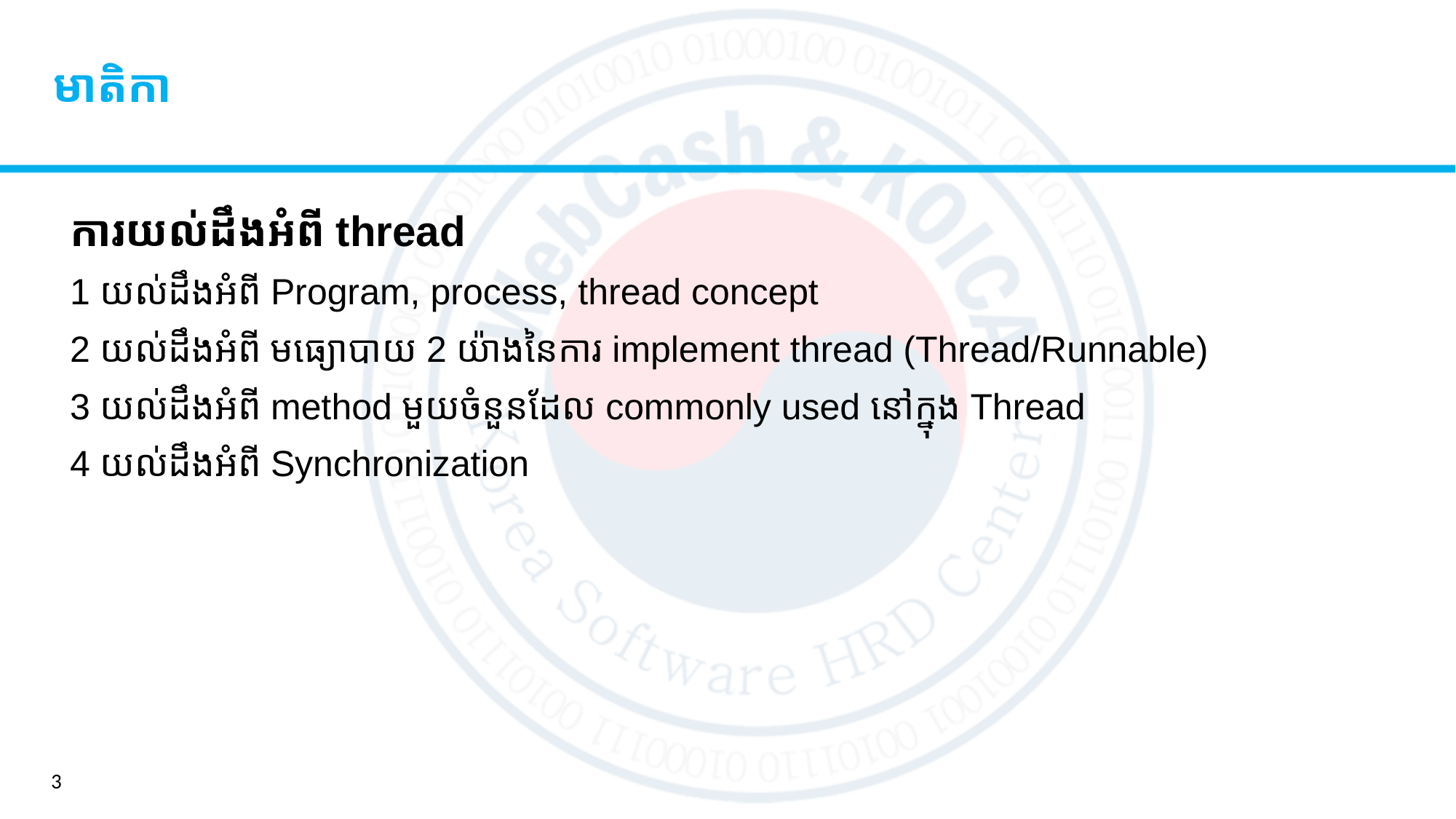

# មាតិកា
ការយល់ដឹងអំពី thread
1 យល់ដឹងអំពី Program, process, thread concept
2 យល់ដឹងអំពី មធ្យោបាយ​ 2 យ៉ាងនៃការ​ implement thread (Thread/Runnable)
3 យល់ដឹងអំពី​ method មួយចំនួនដែល commonly used នៅក្នុង​ Thread
4 យល់ដឹងអំពី Synchronization
3